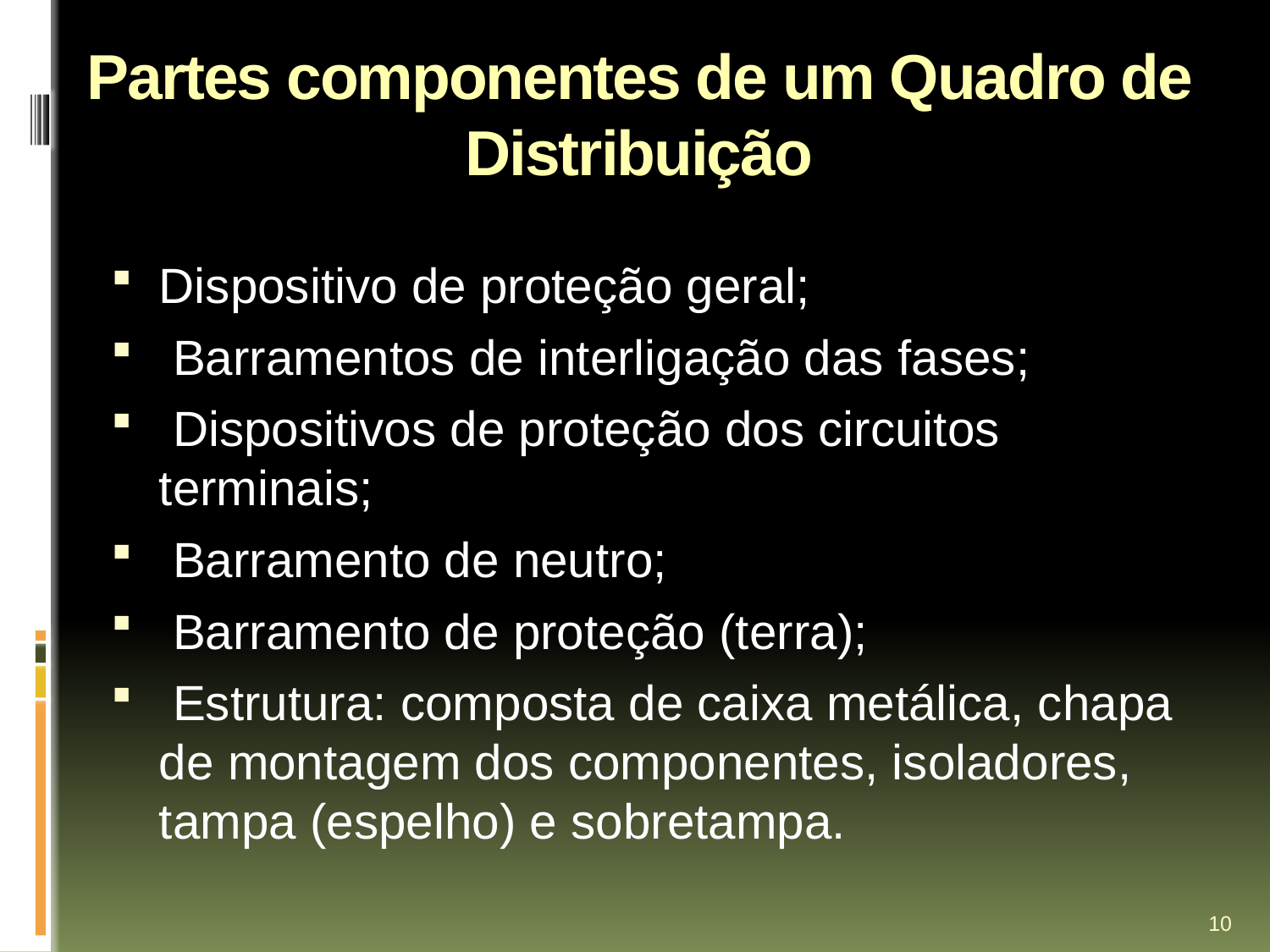

# Partes componentes de um Quadro de Distribuição
Dispositivo de proteção geral;
 Barramentos de interligação das fases;
 Dispositivos de proteção dos circuitos terminais;
 Barramento de neutro;
 Barramento de proteção (terra);
 Estrutura: composta de caixa metálica, chapa de montagem dos componentes, isoladores, tampa (espelho) e sobretampa.

10